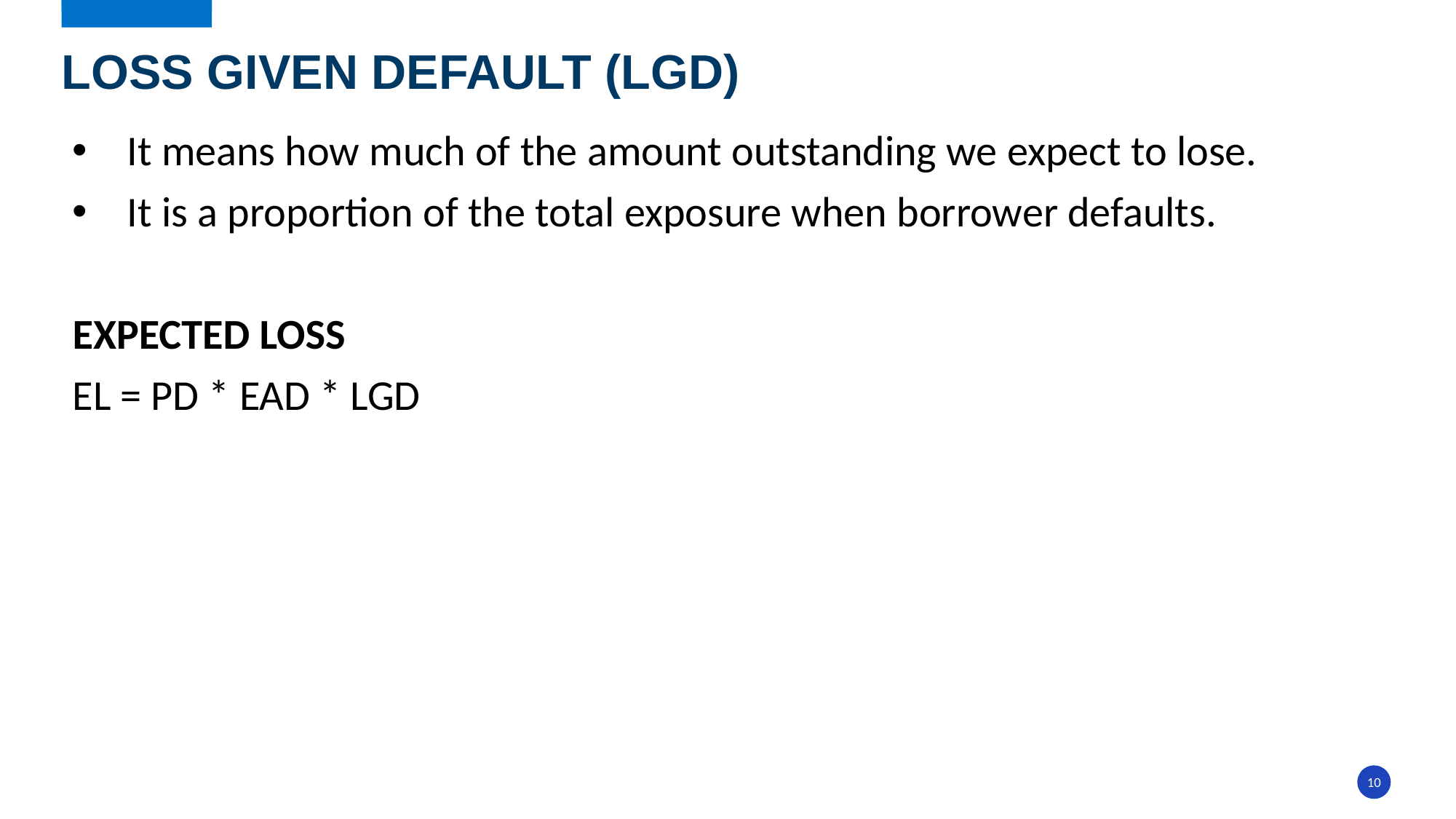

# LOSS GIVEN DEFAULT (LGD)
It means how much of the amount outstanding we expect to lose.
It is a proportion of the total exposure when borrower defaults.

EXPECTED LOSS
EL = PD * EAD * LGD
10